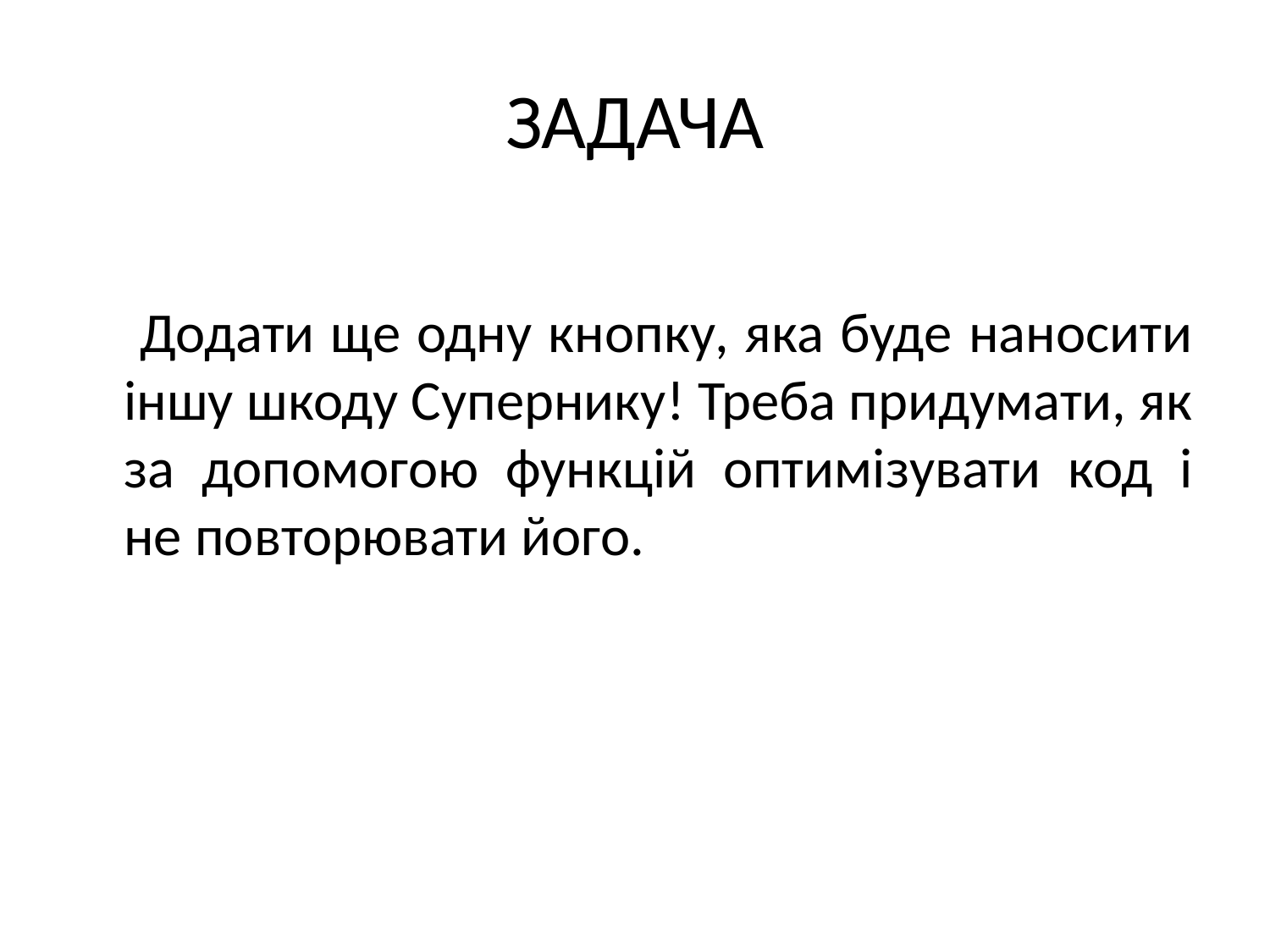

# ЗАДАЧА
 Додати ще одну кнопку, яка буде наносити іншу шкоду Супернику! Треба придумати, як за допомогою функцій оптимізувати код і не повторювати його.